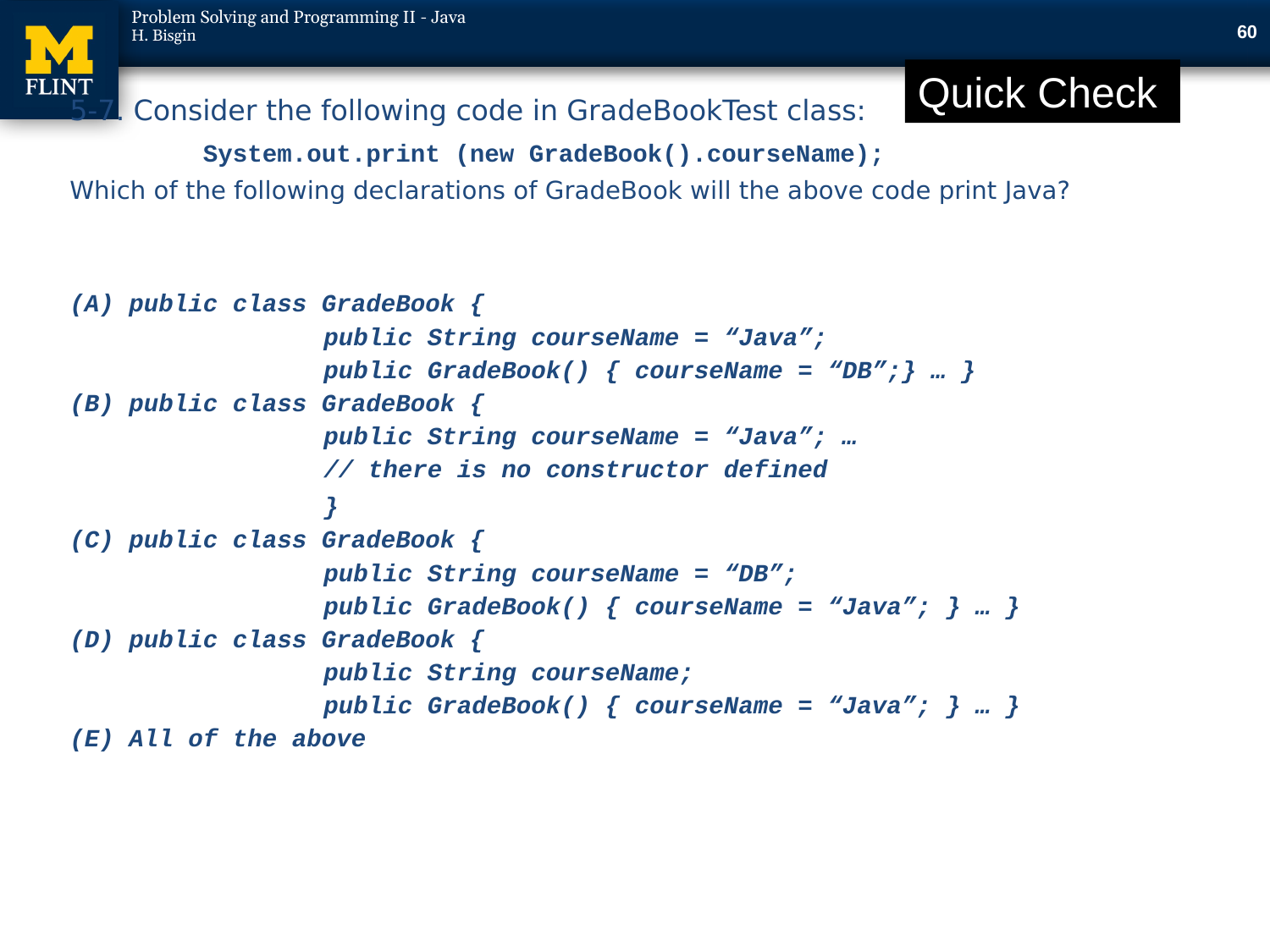

60
Quick Check
5-7. Consider the following code in GradeBookTest class:
               System.out.print (new GradeBook().courseName);
Which of the following declarations of GradeBook will the above code print Java?

(A) public class GradeBook {
		public String courseName = “Java”;
     		public GradeBook() { courseName = “DB”;} … }
(B) public class GradeBook {
		public String courseName = “Java”; …
      		// there is no constructor defined
		}
(C) public class GradeBook {
		public String courseName = “DB”;
		public GradeBook() { courseName = “Java”; } … }
(D) public class GradeBook {
		public String courseName;
		public GradeBook() { courseName = “Java”; } … }
(E) All of the above